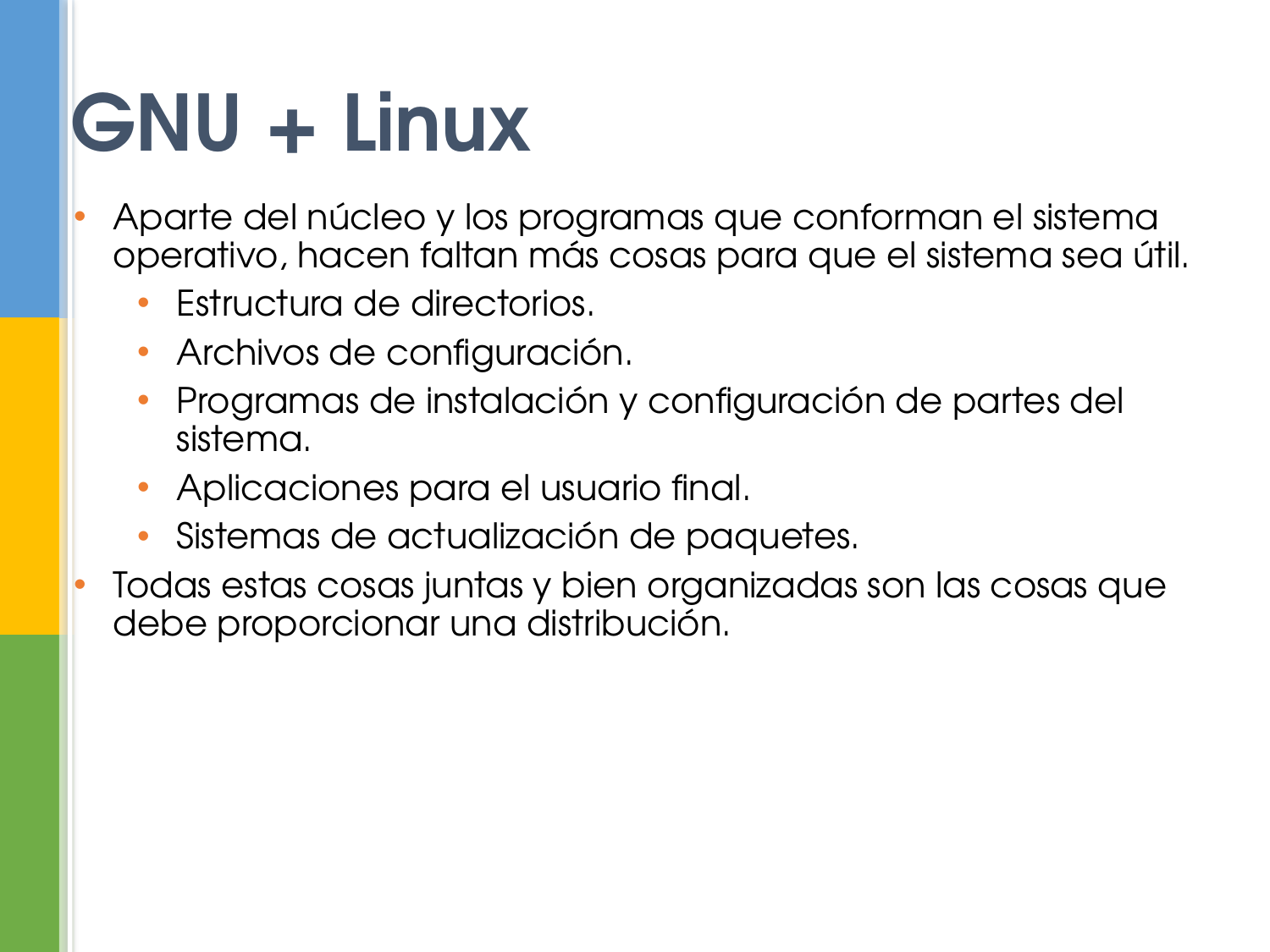

GNU + Linux
Aparte del núcleo y los programas que conforman el sistema operativo, hacen faltan más cosas para que el sistema sea útil.
Estructura de directorios.
Archivos de configuración.
Programas de instalación y configuración de partes del sistema.
Aplicaciones para el usuario final.
Sistemas de actualización de paquetes.
Todas estas cosas juntas y bien organizadas son las cosas que debe proporcionar una distribución.